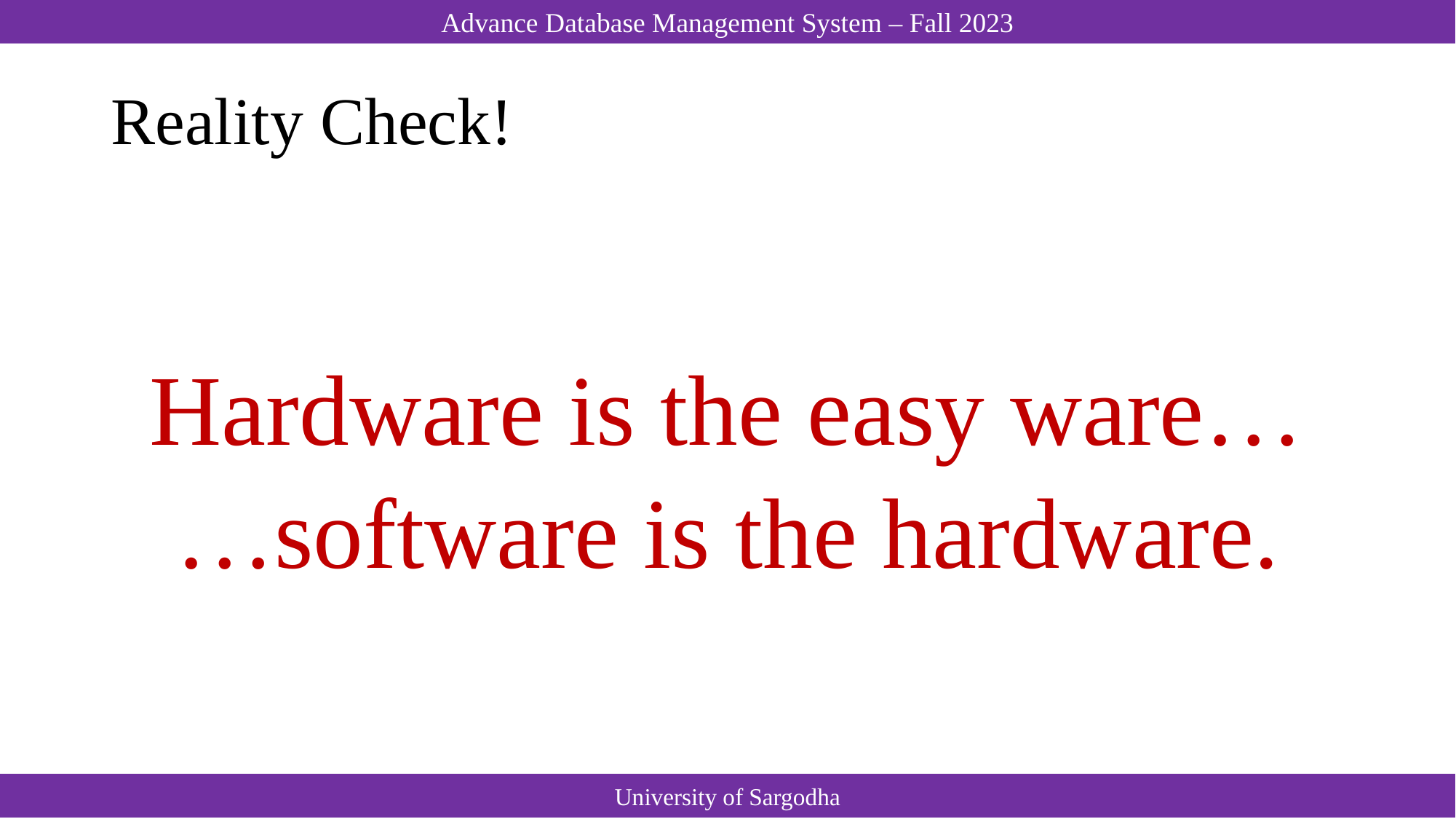

# Reality Check!

Hardware is the easy ware…
…software is the hardware.

University of Sargodha